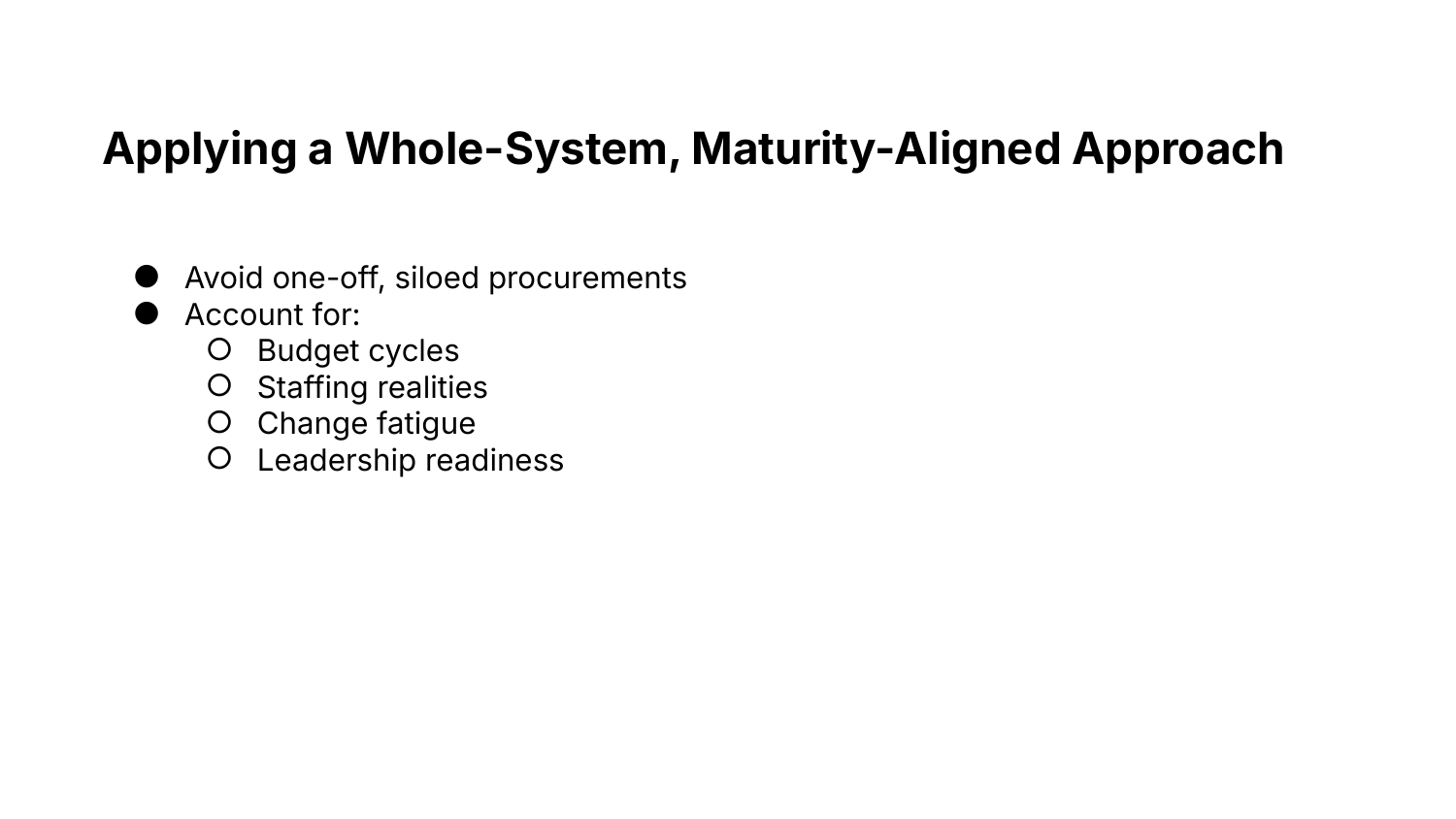

Applying a Whole-System, Maturity-Aligned Approach
Avoid one-off, siloed procurements
Account for:
Budget cycles
Staffing realities
Change fatigue
Leadership readiness